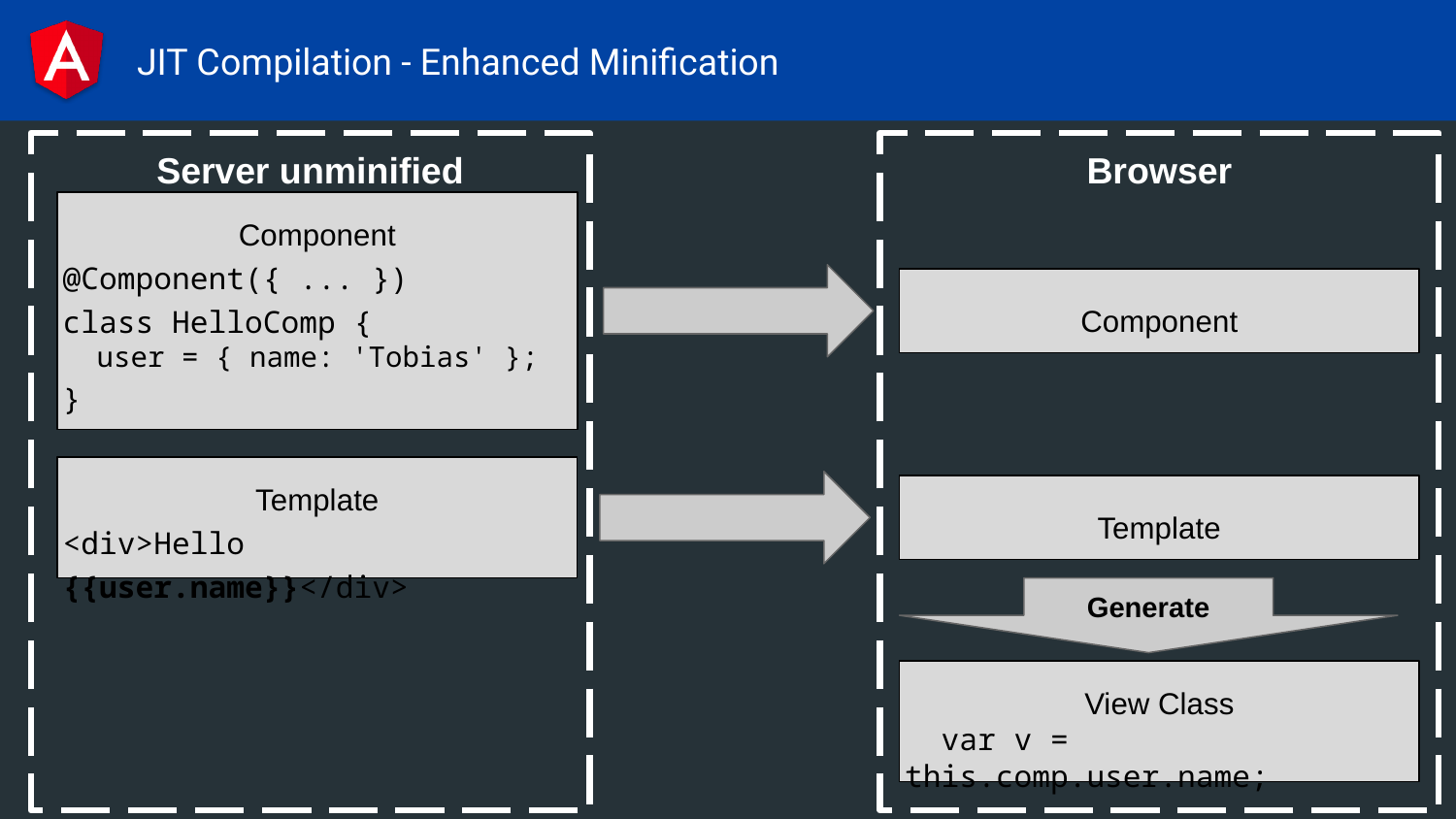

# JIT Compilation - Enhanced Minification
Server unminified
Browser
Component
@Component({ ... })
class HelloComp {
  user = { name: 'Tobias' };
}

Component
Template
<div>Hello {{user.name}}</div>

Template
Generate
View Class
  var v = this.comp.user.name;